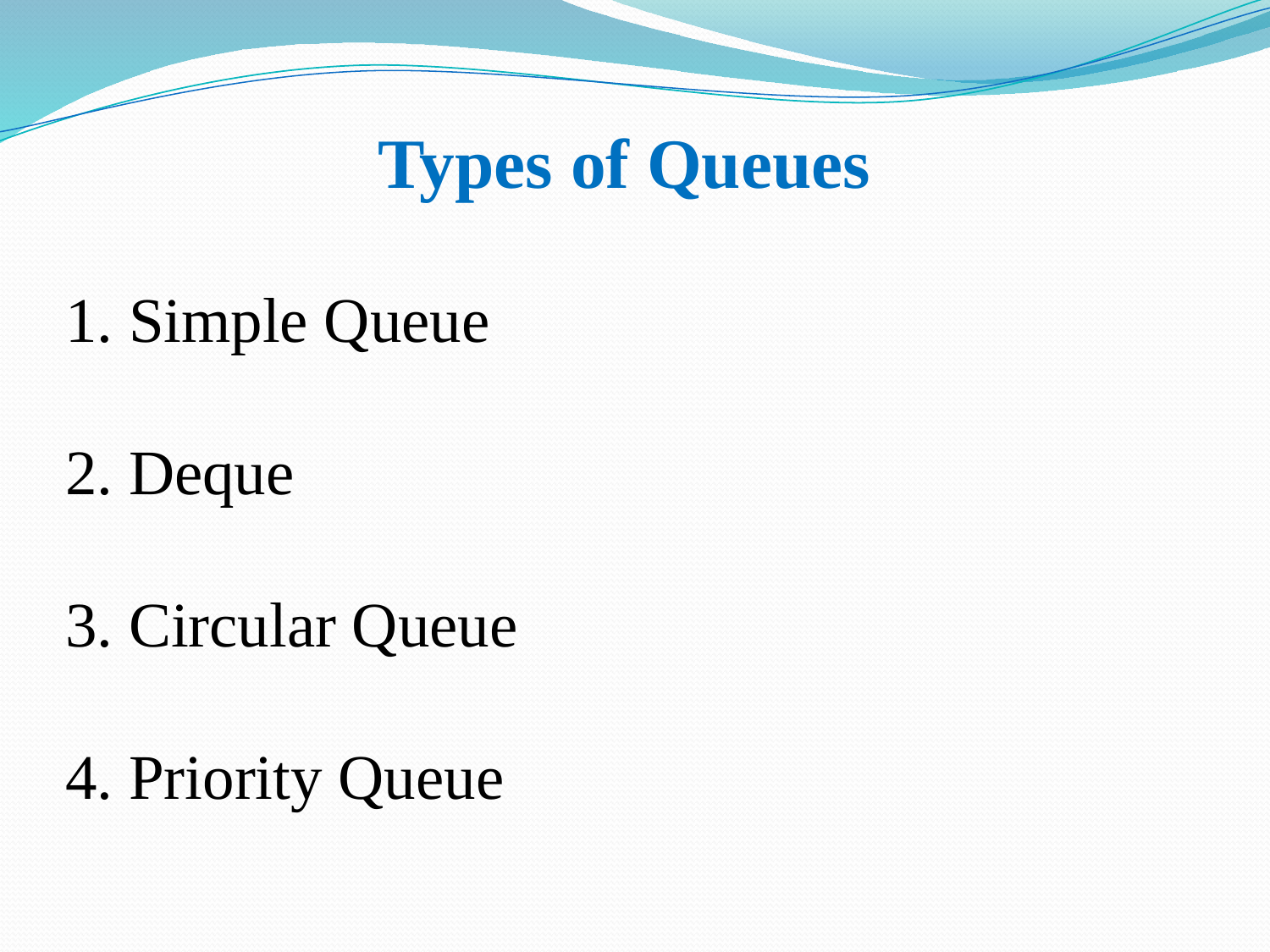

Types of Queues

1. Simple Queue

2. Deque

3. Circular Queue

4. Priority Queue